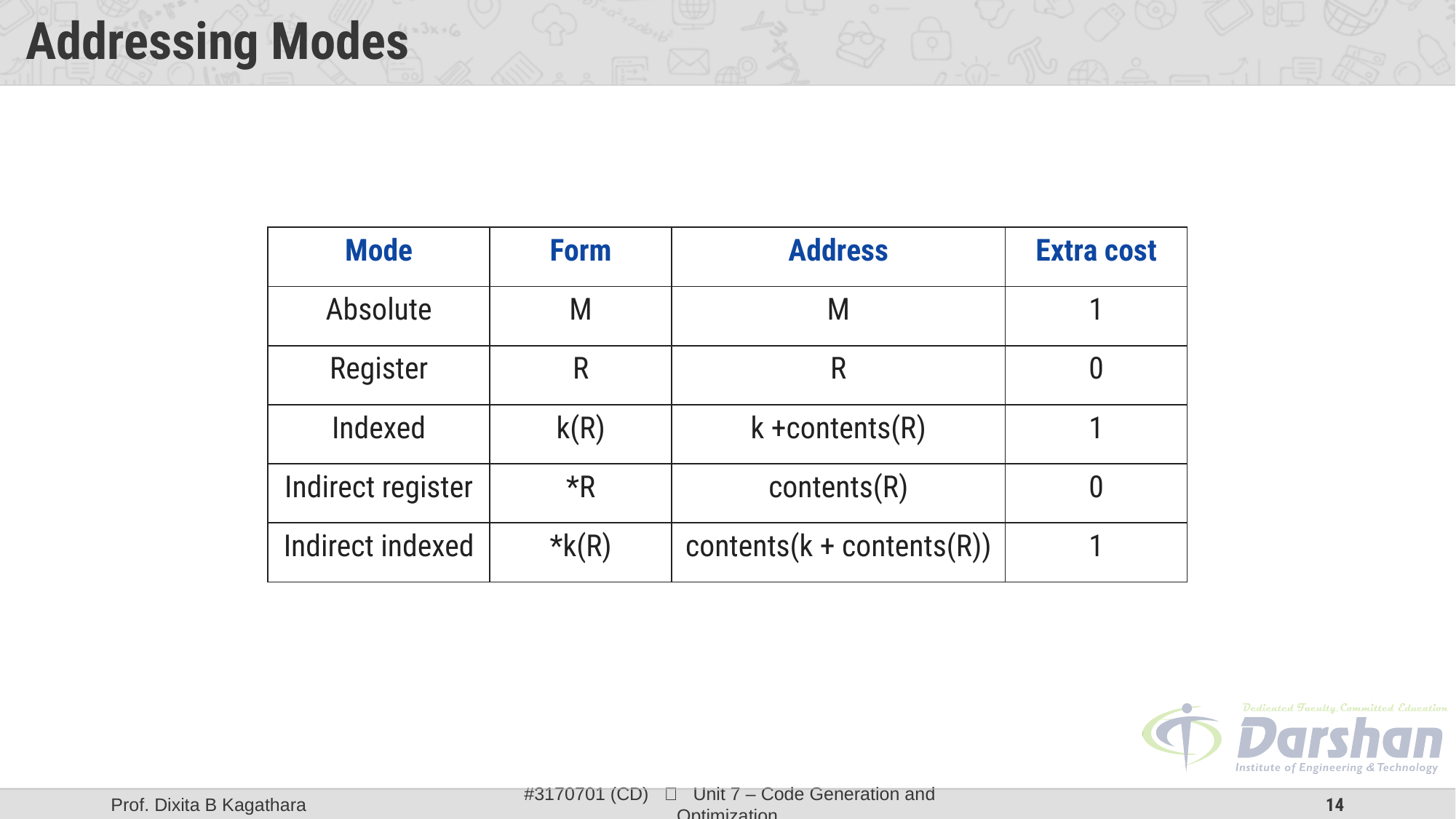

# Addressing Modes

| Mode | Form | Address | Extra cost |
| --- | --- | --- | --- |
| Absolute | M | M | 1 |
| Register | R | R | 0 |
| Indexed | k(R) | k +contents(R) | 1 |
| Indirect register | \*R | contents(R) | 0 |
| Indirect indexed | \*k(R) | contents(k + contents(R)) | 1 |